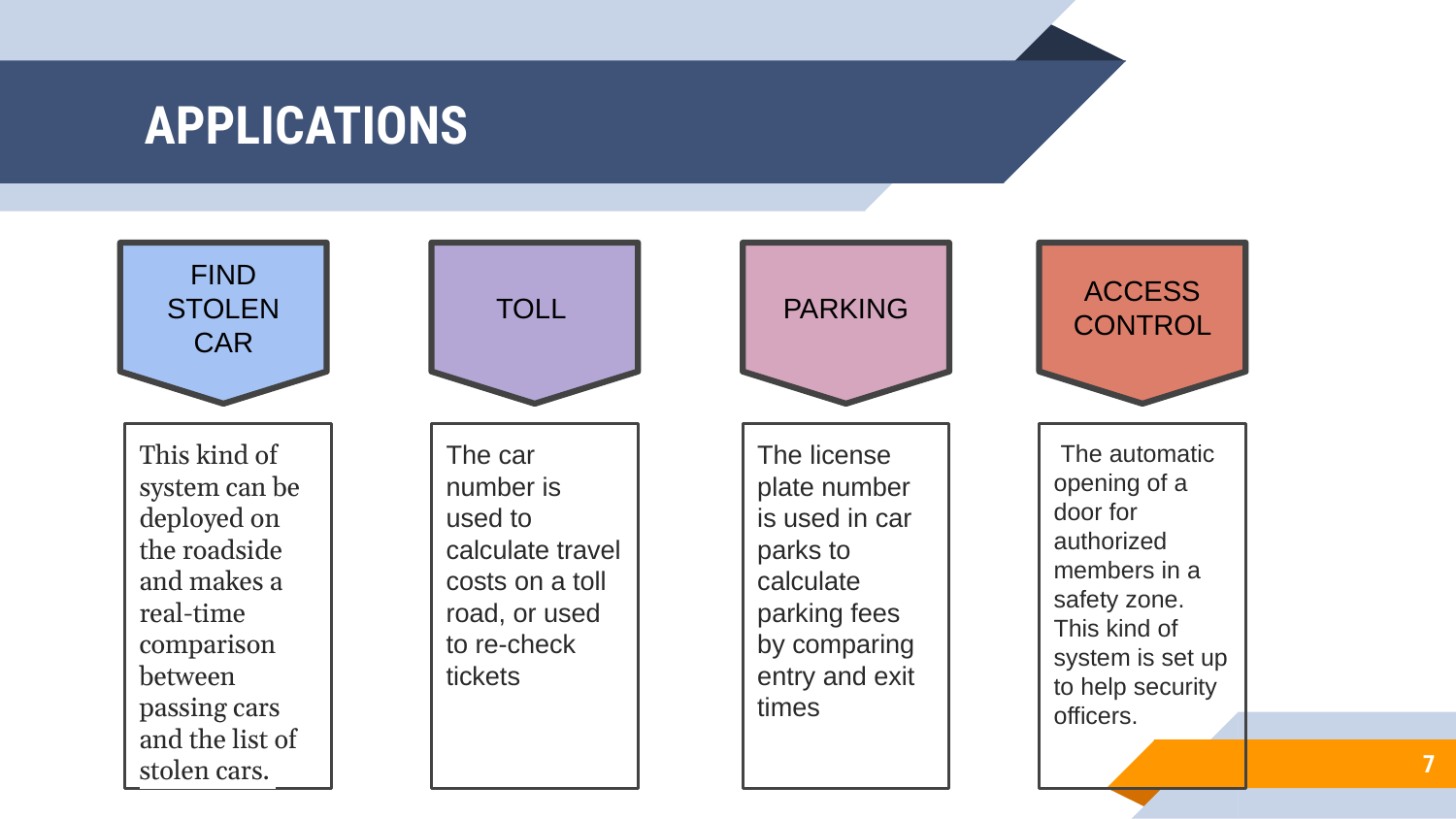

# APPLICATIONS
FIND STOLEN CAR
TOLL
PARKING
ACCESS CONTROL
The car number is used to calculate travel costs on a toll road, or used to re-check tickets
The license plate number is used in car parks to calculate parking fees by comparing entry and exit times
 The automatic opening of a door for authorized members in a safety zone. This kind of system is set up to help security officers.
This kind of system can be deployed on the roadside and makes a real-time comparison between passing cars and the list of stolen cars.
7